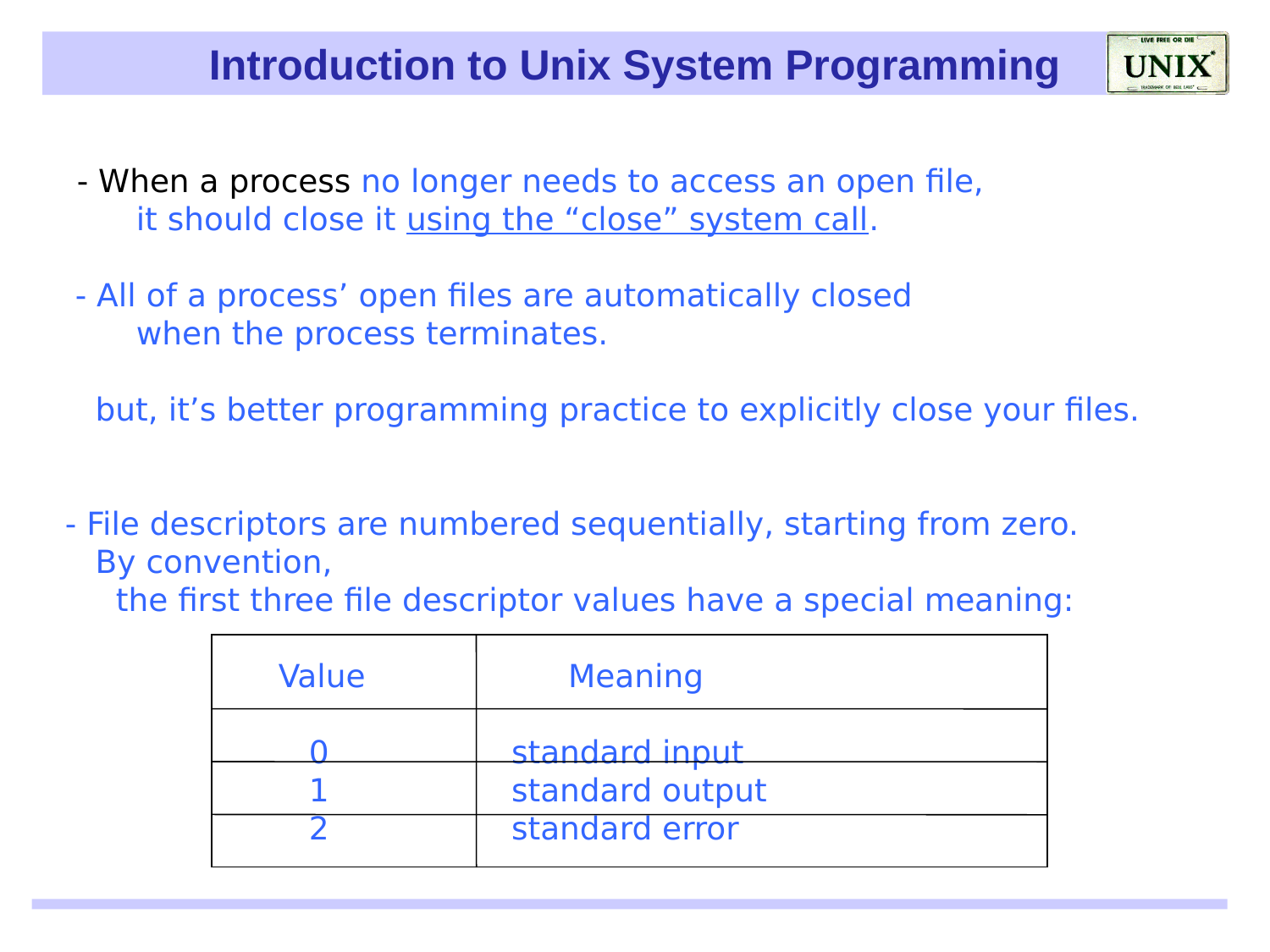

- When a process no longer needs to access an open file,
        it should close it using the “close” system call.

  - All of a process’ open files are automatically closed
        when the process terminates.

    but, it’s better programming practice to explicitly close your files.

 - File descriptors are numbered sequentially, starting from zero.
    By convention,
      the first three file descriptor values have a special meaning:

                      Value                    Meaning

                         0                  standard input
                         1                  standard output
                         2                  standard error